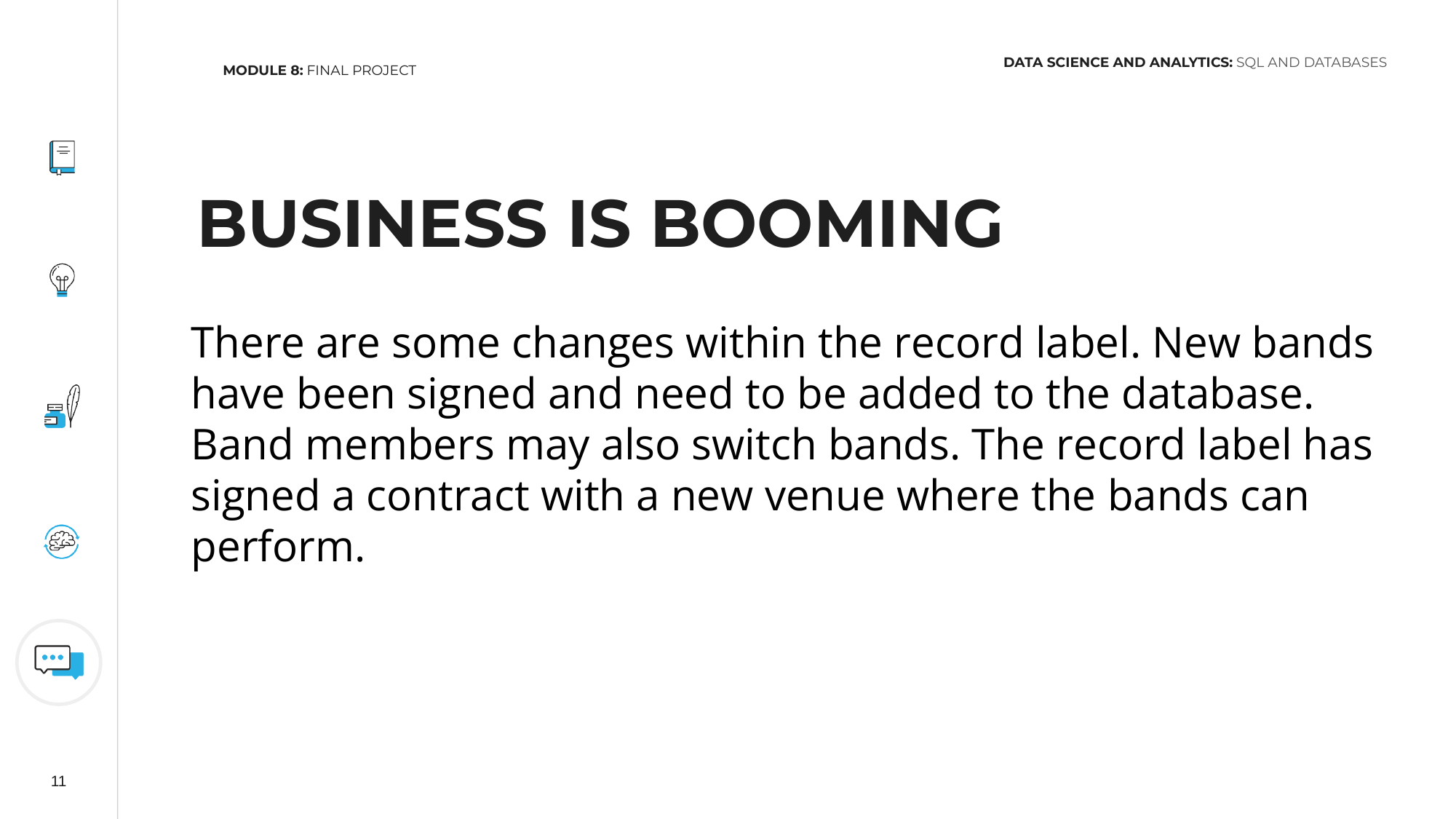

MODULE 8: FINAL PROJECT
DATA SCIENCE AND ANALYTICS: SQL AND DATABASES

BUSINESS IS BOOMING
There are some changes within the record label. New bands have been signed and need to be added to the database. Band members may also switch bands. The record label has signed a contract with a new venue where the bands can perform.
11